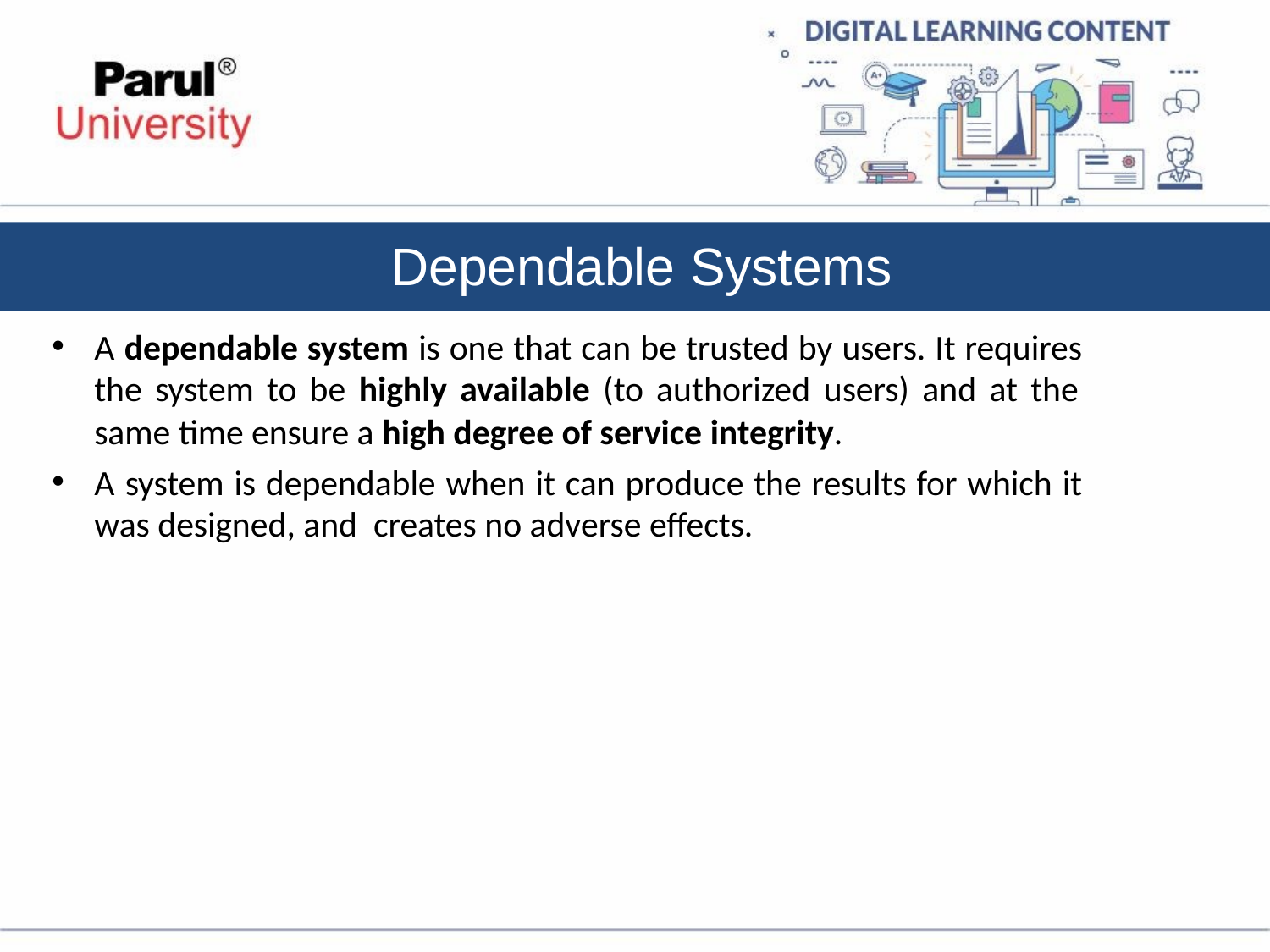

# Dependable Systems
A dependable system is one that can be trusted by users. It requires  the system to be highly available (to authorized users) and at the  same time ensure a high degree of service integrity.
A system is dependable when it can produce the results for which it  was designed, and creates no adverse effects.